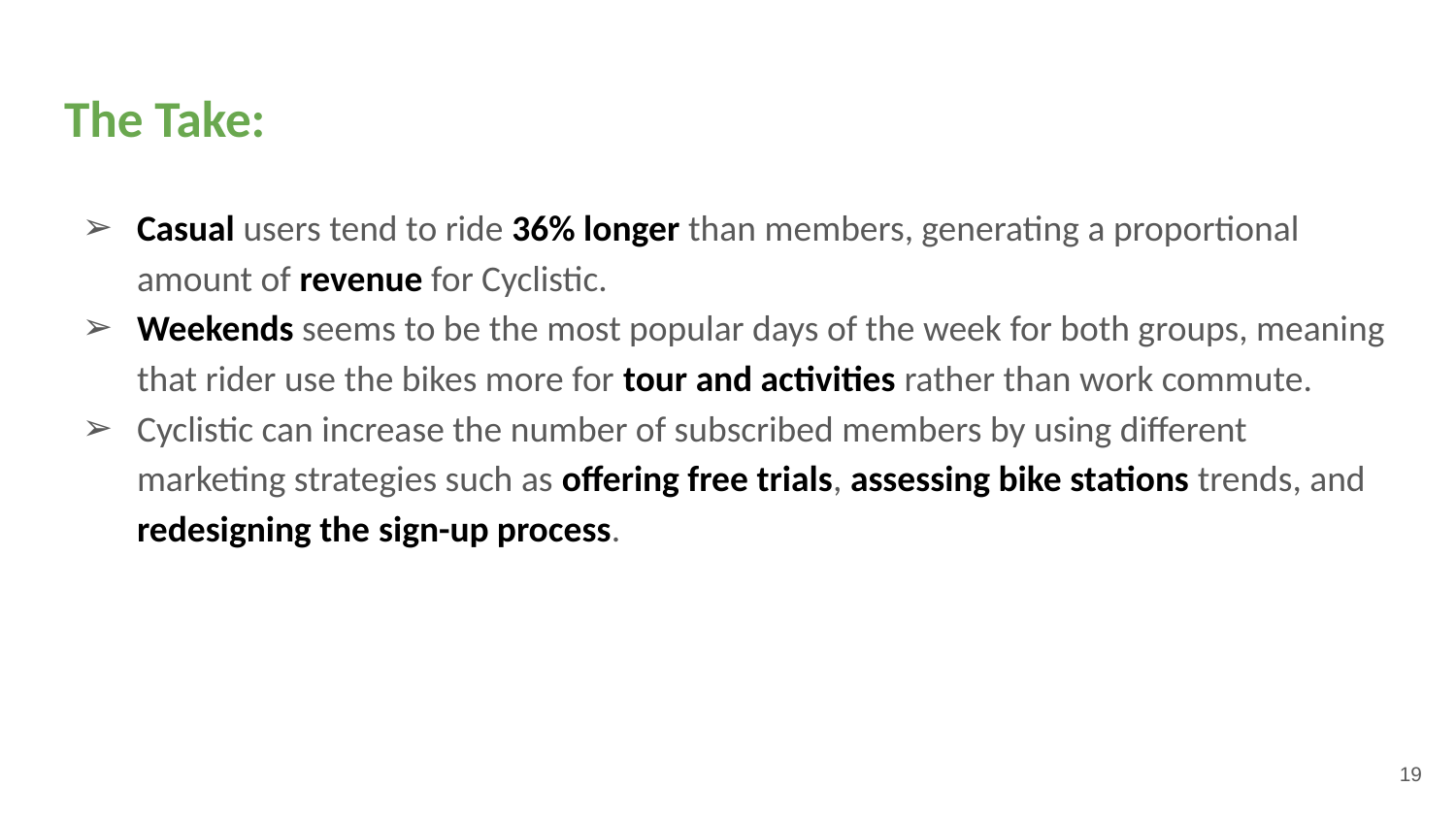

# The Take:

Casual users tend to ride 36% longer than members, generating a proportional amount of revenue for Cyclistic.
Weekends seems to be the most popular days of the week for both groups, meaning that rider use the bikes more for tour and activities rather than work commute.
Cyclistic can increase the number of subscribed members by using different marketing strategies such as offering free trials, assessing bike stations trends, and redesigning the sign-up process.
19